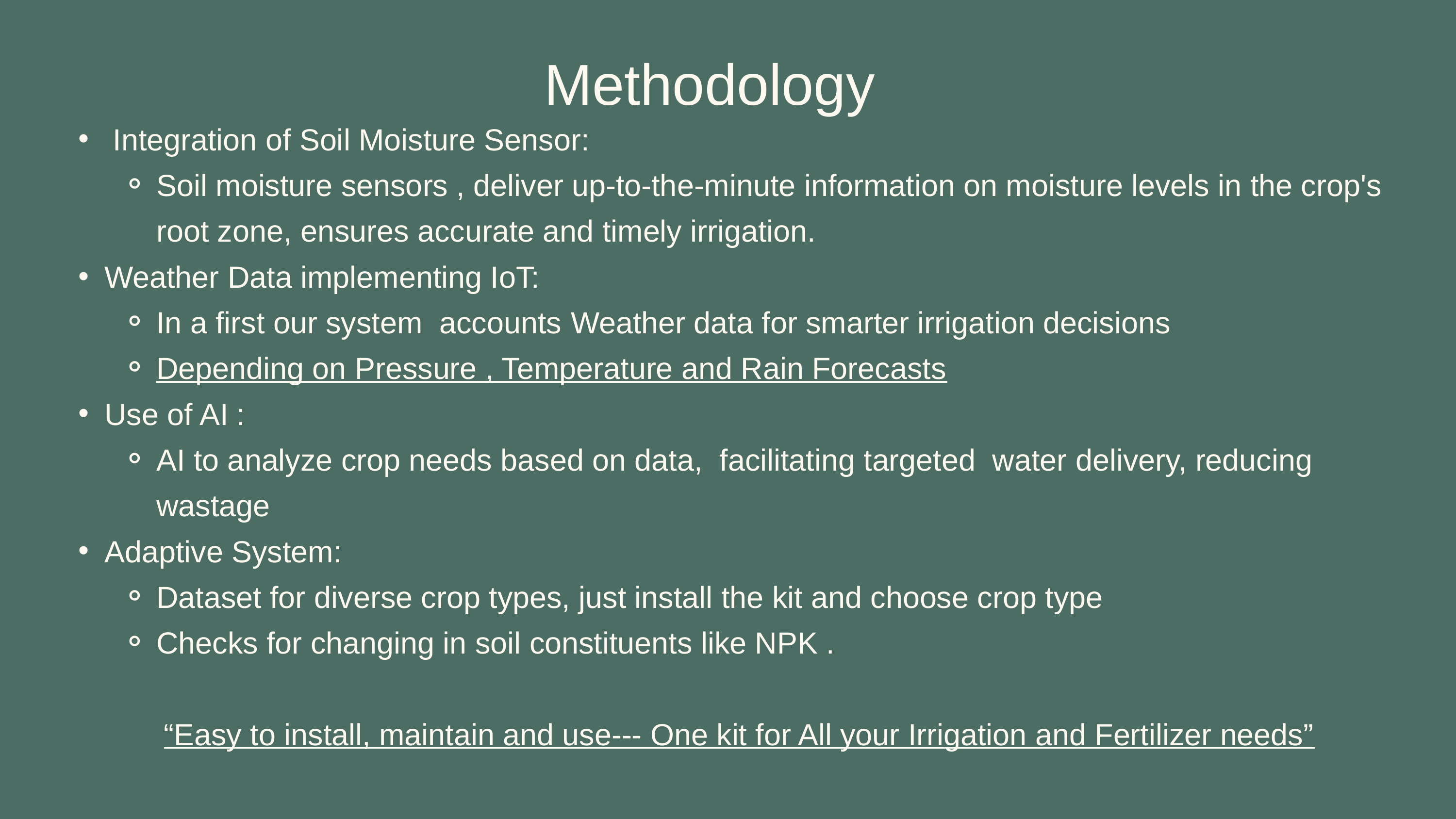

Methodology
 Integration of Soil Moisture Sensor:
Soil moisture sensors , deliver up-to-the-minute information on moisture levels in the crop's root zone, ensures accurate and timely irrigation.
Weather Data implementing IoT:
In a first our system  accounts Weather data for smarter irrigation decisions
Depending on Pressure , Temperature and Rain Forecasts
Use of AI :
AI to analyze crop needs based on data,  facilitating targeted  water delivery, reducing wastage
Adaptive System:
Dataset for diverse crop types, just install the kit and choose crop type
Checks for changing in soil constituents like NPK .

“Easy to install, maintain and use--- One kit for All your Irrigation and Fertilizer needs”